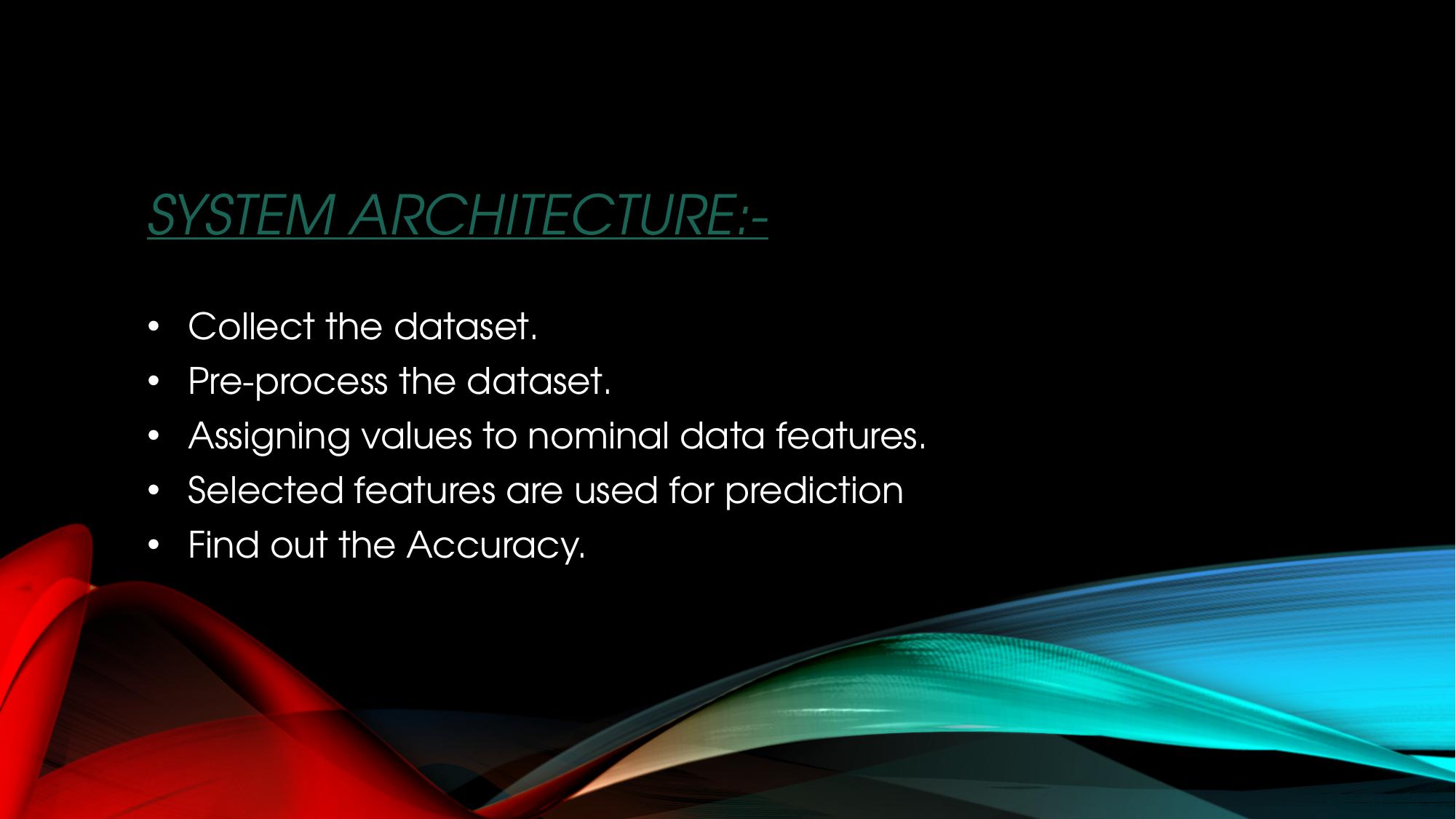

# System Architecture:- :-
Dataset :-
Collect the dataset.
Pre-process the dataset.
Assigning values to nominal data features.
Selected features are used for prediction
Find out the Accuracy.